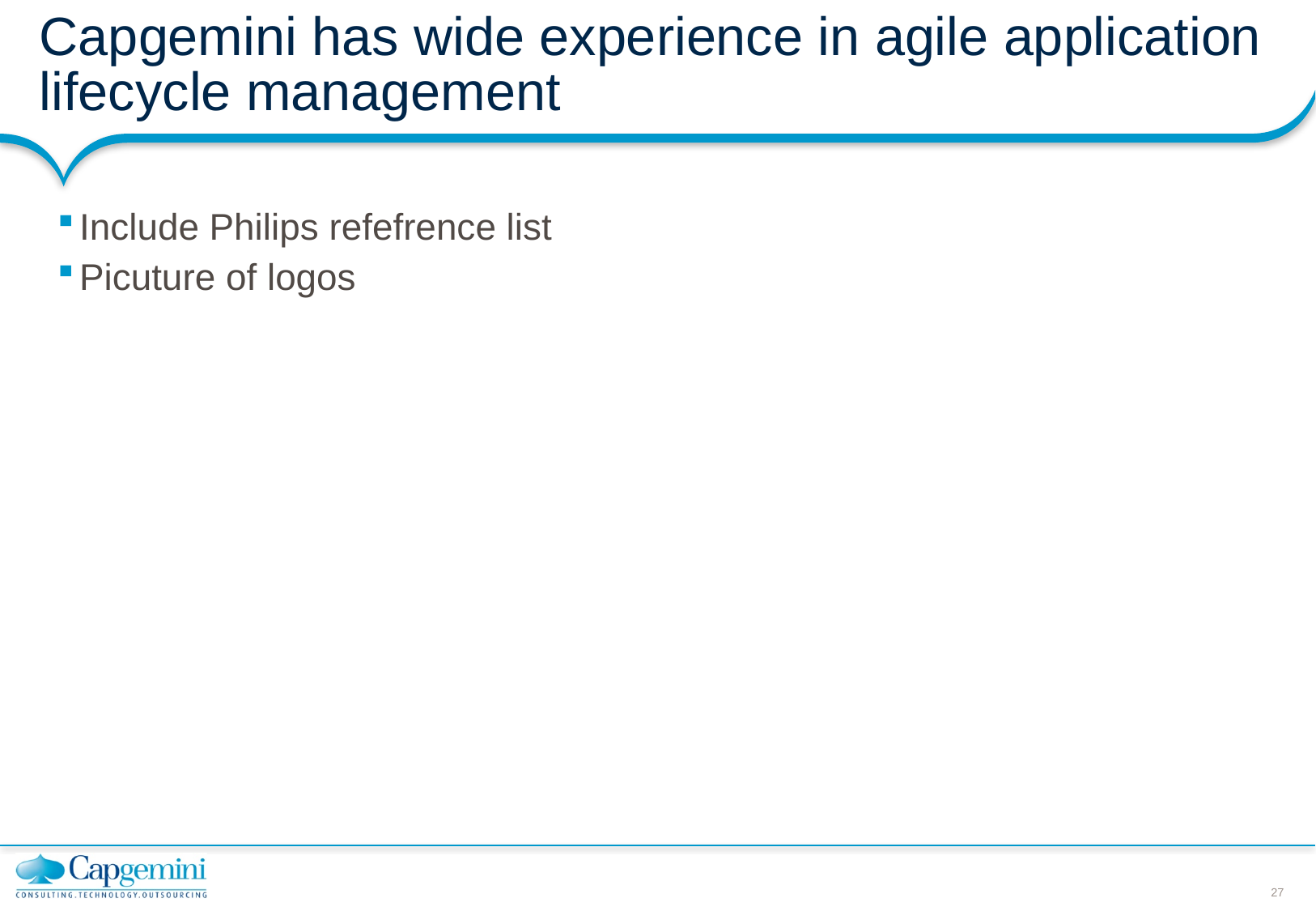

# Capgemini has wide experience in agile application lifecycle management
Include Philips refefrence list
Picuture of logos